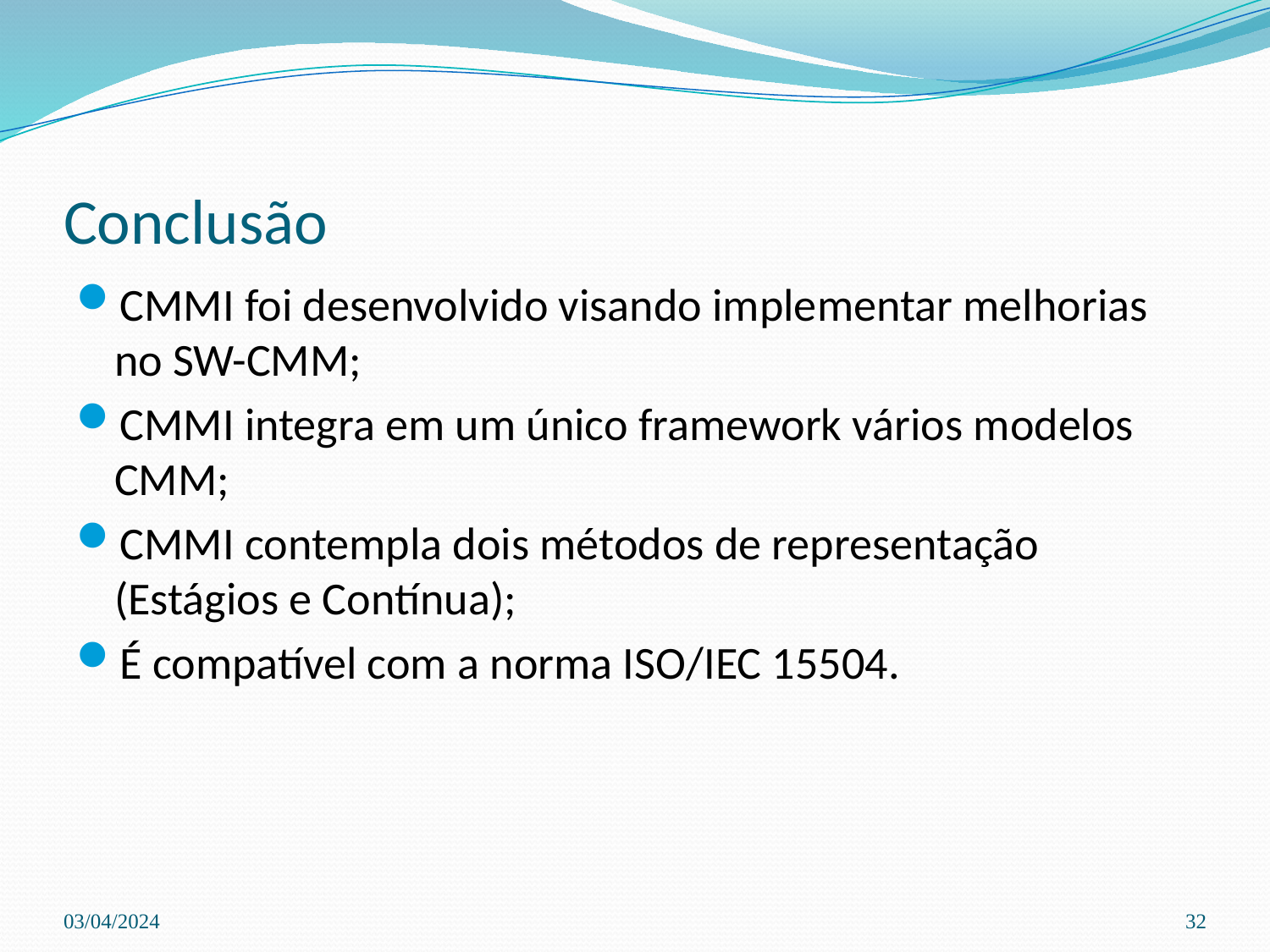

# Conclusão
CMMI foi desenvolvido visando implementar melhorias no SW-CMM;
CMMI integra em um único framework vários modelos CMM;
CMMI contempla dois métodos de representação (Estágios e Contínua);
É compatível com a norma ISO/IEC 15504.
03/04/2024
32